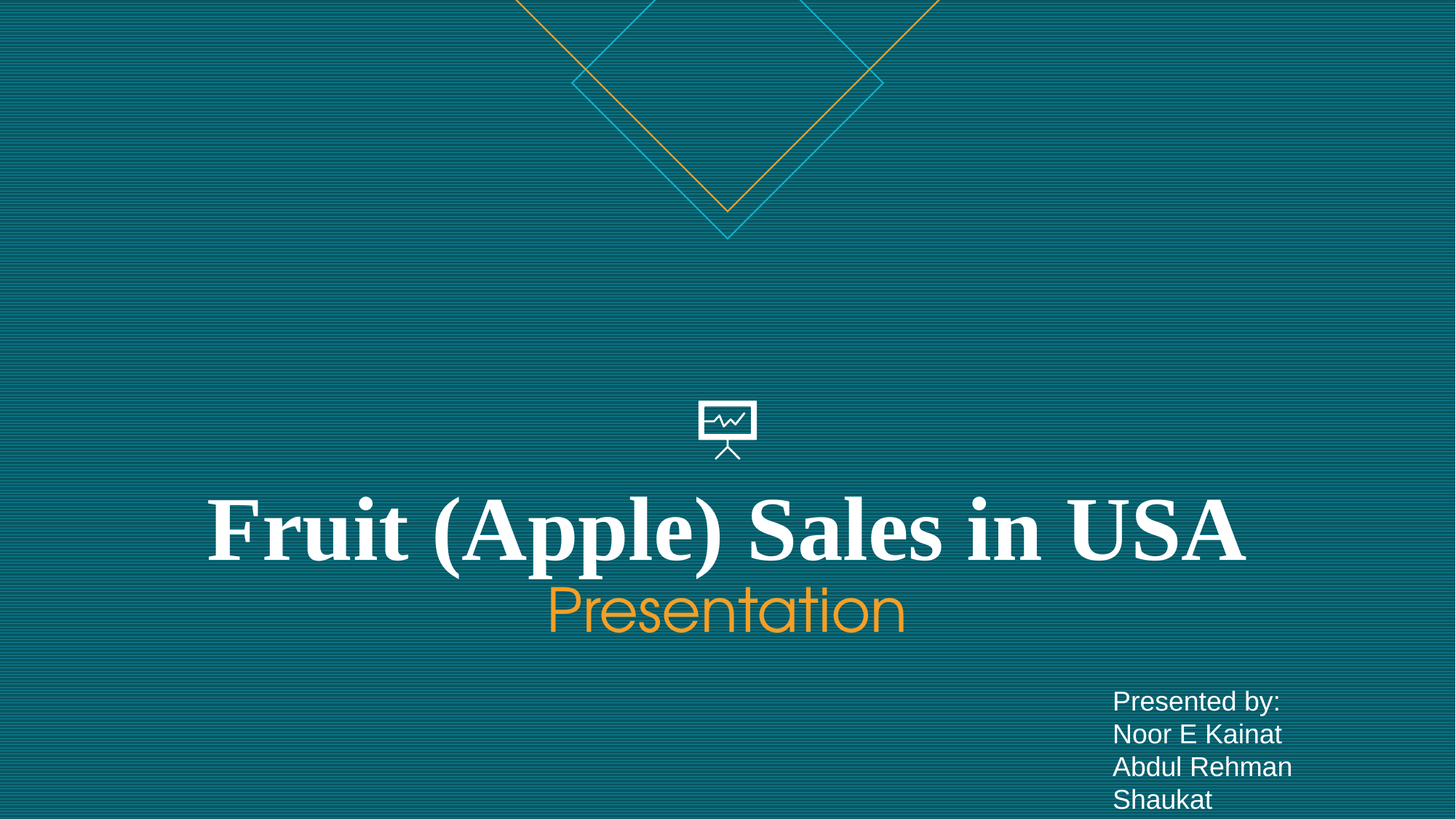

# Fruit (Apple) Sales in USA Presentation
Presented by:
Noor E Kainat
Abdul Rehman Shaukat